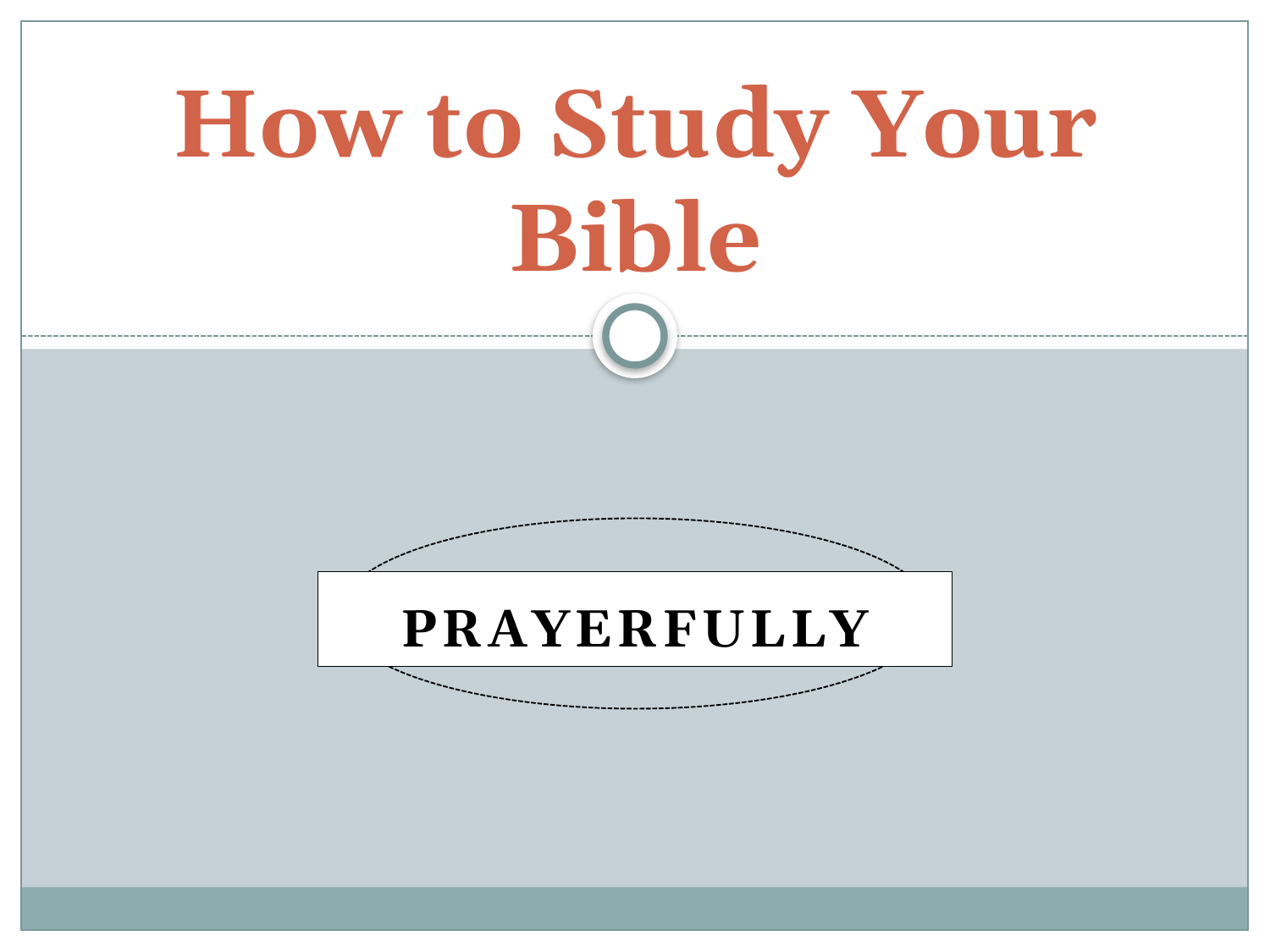

# How to Study Your Bible

Prayerfully